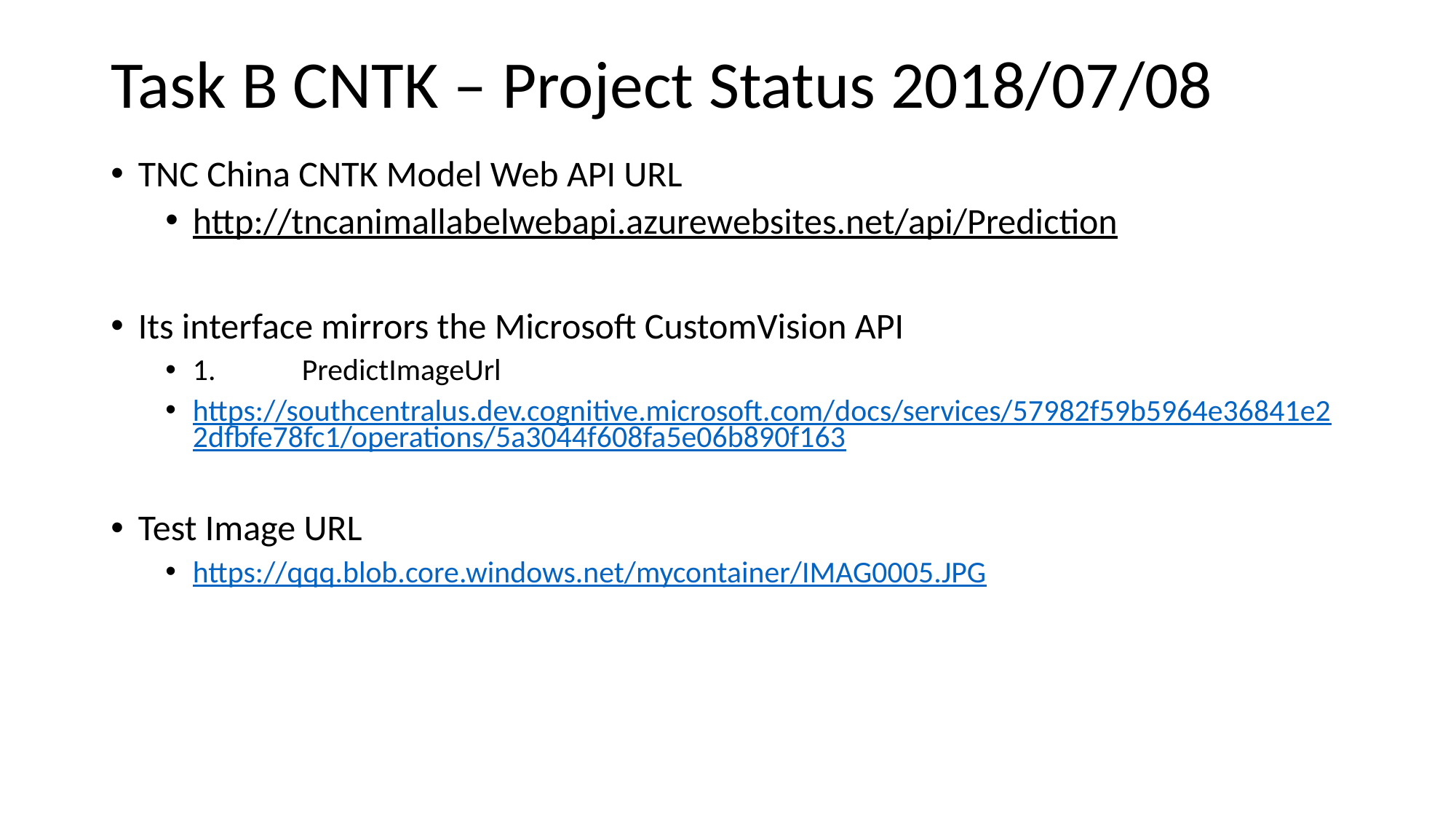

# Task B CNTK – Project Status 2018/07/08
TNC China CNTK Model Web API URL
http://tncanimallabelwebapi.azurewebsites.net/api/Prediction

Its interface mirrors the Microsoft CustomVision API
1.	PredictImageUrl
https://southcentralus.dev.cognitive.microsoft.com/docs/services/57982f59b5964e36841e22dfbfe78fc1/operations/5a3044f608fa5e06b890f163

Test Image URL
https://qqq.blob.core.windows.net/mycontainer/IMAG0005.JPG